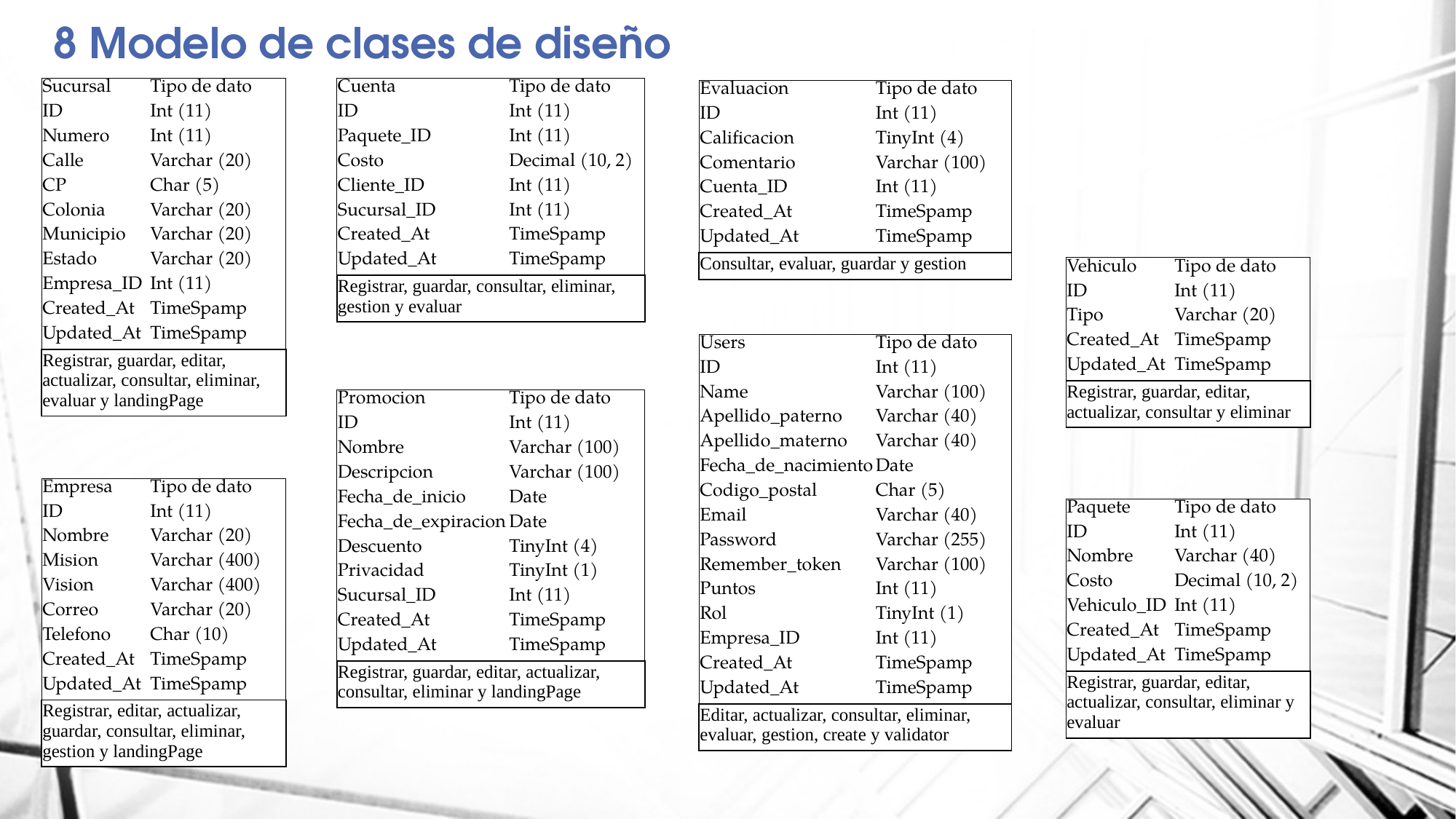

# 8 Modelo de clases de diseño
| Sucursal | Tipo de dato |
| --- | --- |
| ID | Int (11) |
| Numero | Int (11) |
| Calle | Varchar (20) |
| CP | Char (5) |
| Colonia | Varchar (20) |
| Municipio | Varchar (20) |
| Estado | Varchar (20) |
| Empresa\_ID | Int (11) |
| Created\_At | TimeSpamp |
| Updated\_At | TimeSpamp |
| Registrar, guardar, editar, actualizar, consultar, eliminar, evaluar y landingPage |  |
| Cuenta | Tipo de dato |
| --- | --- |
| ID | Int (11) |
| Paquete\_ID | Int (11) |
| Costo | Decimal (10, 2) |
| Cliente\_ID | Int (11) |
| Sucursal\_ID | Int (11) |
| Created\_At | TimeSpamp |
| Updated\_At | TimeSpamp |
| Registrar, guardar, consultar, eliminar, gestion y evaluar |  |
| Evaluacion | Tipo de dato |
| --- | --- |
| ID | Int (11) |
| Calificacion | TinyInt (4) |
| Comentario | Varchar (100) |
| Cuenta\_ID | Int (11) |
| Created\_At | TimeSpamp |
| Updated\_At | TimeSpamp |
| Consultar, evaluar, guardar y gestion |  |
| Vehiculo | Tipo de dato |
| --- | --- |
| ID | Int (11) |
| Tipo | Varchar (20) |
| Created\_At | TimeSpamp |
| Updated\_At | TimeSpamp |
| Registrar, guardar, editar, actualizar, consultar y eliminar |  |
| Users | Tipo de dato |
| --- | --- |
| ID | Int (11) |
| Name | Varchar (100) |
| Apellido\_paterno | Varchar (40) |
| Apellido\_materno | Varchar (40) |
| Fecha\_de\_nacimiento | Date |
| Codigo\_postal | Char (5) |
| Email | Varchar (40) |
| Password | Varchar (255) |
| Remember\_token | Varchar (100) |
| Puntos | Int (11) |
| Rol | TinyInt (1) |
| Empresa\_ID | Int (11) |
| Created\_At | TimeSpamp |
| Updated\_At | TimeSpamp |
| Editar, actualizar, consultar, eliminar, evaluar, gestion, create y validator |  |
| Promocion | Tipo de dato |
| --- | --- |
| ID | Int (11) |
| Nombre | Varchar (100) |
| Descripcion | Varchar (100) |
| Fecha\_de\_inicio | Date |
| Fecha\_de\_expiracion | Date |
| Descuento | TinyInt (4) |
| Privacidad | TinyInt (1) |
| Sucursal\_ID | Int (11) |
| Created\_At | TimeSpamp |
| Updated\_At | TimeSpamp |
| Registrar, guardar, editar, actualizar, consultar, eliminar y landingPage |  |
| Empresa | Tipo de dato |
| --- | --- |
| ID | Int (11) |
| Nombre | Varchar (20) |
| Mision | Varchar (400) |
| Vision | Varchar (400) |
| Correo | Varchar (20) |
| Telefono | Char (10) |
| Created\_At | TimeSpamp |
| Updated\_At | TimeSpamp |
| Registrar, editar, actualizar, guardar, consultar, eliminar, gestion y landingPage |  |
| Paquete | Tipo de dato |
| --- | --- |
| ID | Int (11) |
| Nombre | Varchar (40) |
| Costo | Decimal (10, 2) |
| Vehiculo\_ID | Int (11) |
| Created\_At | TimeSpamp |
| Updated\_At | TimeSpamp |
| Registrar, guardar, editar, actualizar, consultar, eliminar y evaluar |  |